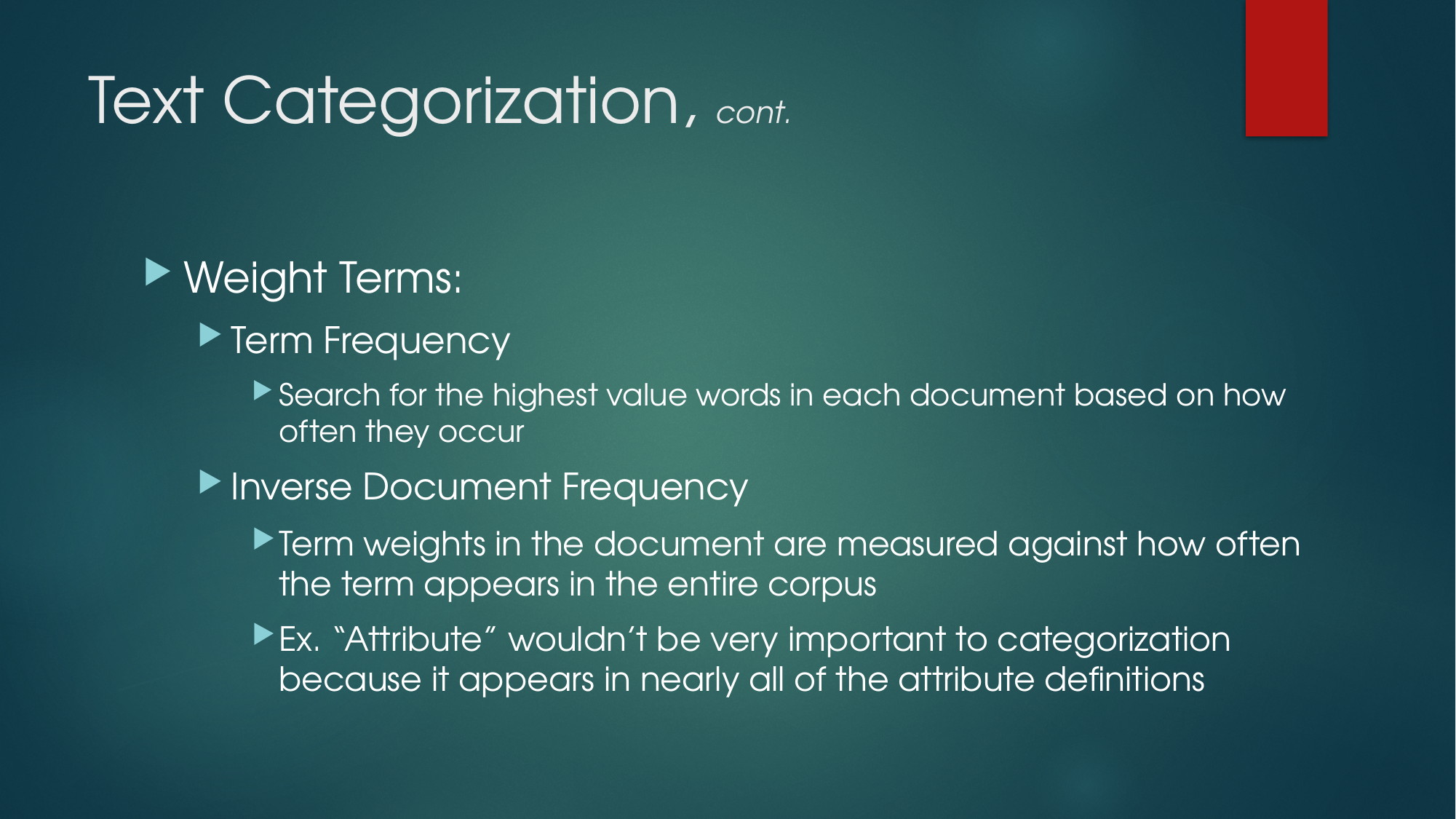

# Text Categorization, cont.
Weight Terms:
Term Frequency
Search for the highest value words in each document based on how often they occur
Inverse Document Frequency
Term weights in the document are measured against how often the term appears in the entire corpus
Ex. “Attribute” wouldn’t be very important to categorization because it appears in nearly all of the attribute definitions